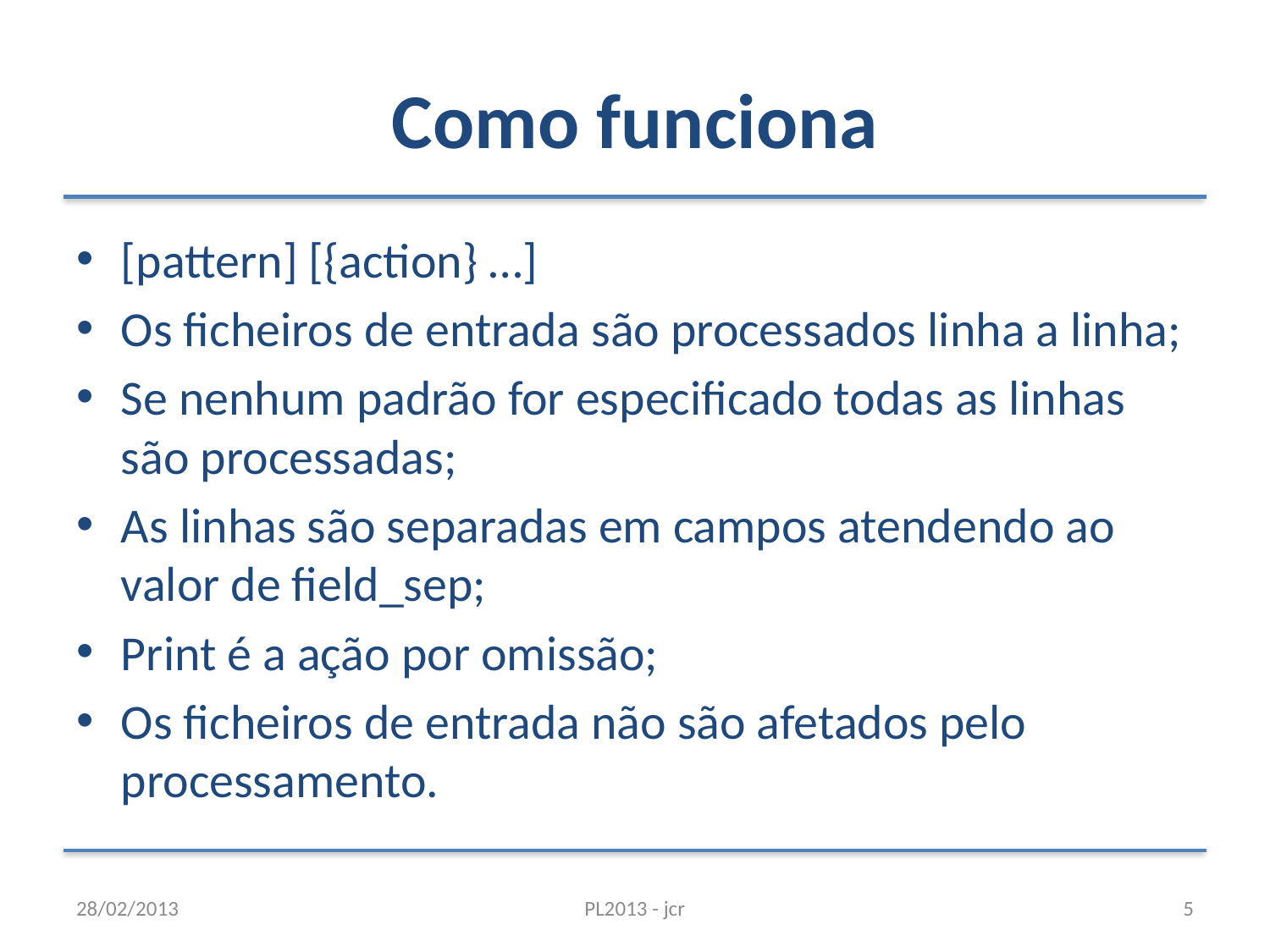

# Como funciona
[pattern] [{action} …]
Os ficheiros de entrada são processados linha a linha;
Se nenhum padrão for especificado todas as linhas são processadas;
As linhas são separadas em campos atendendo ao valor de field_sep;
Print é a ação por omissão;
Os ficheiros de entrada não são afetados pelo processamento.
28/02/2013
PL2013 - jcr
5